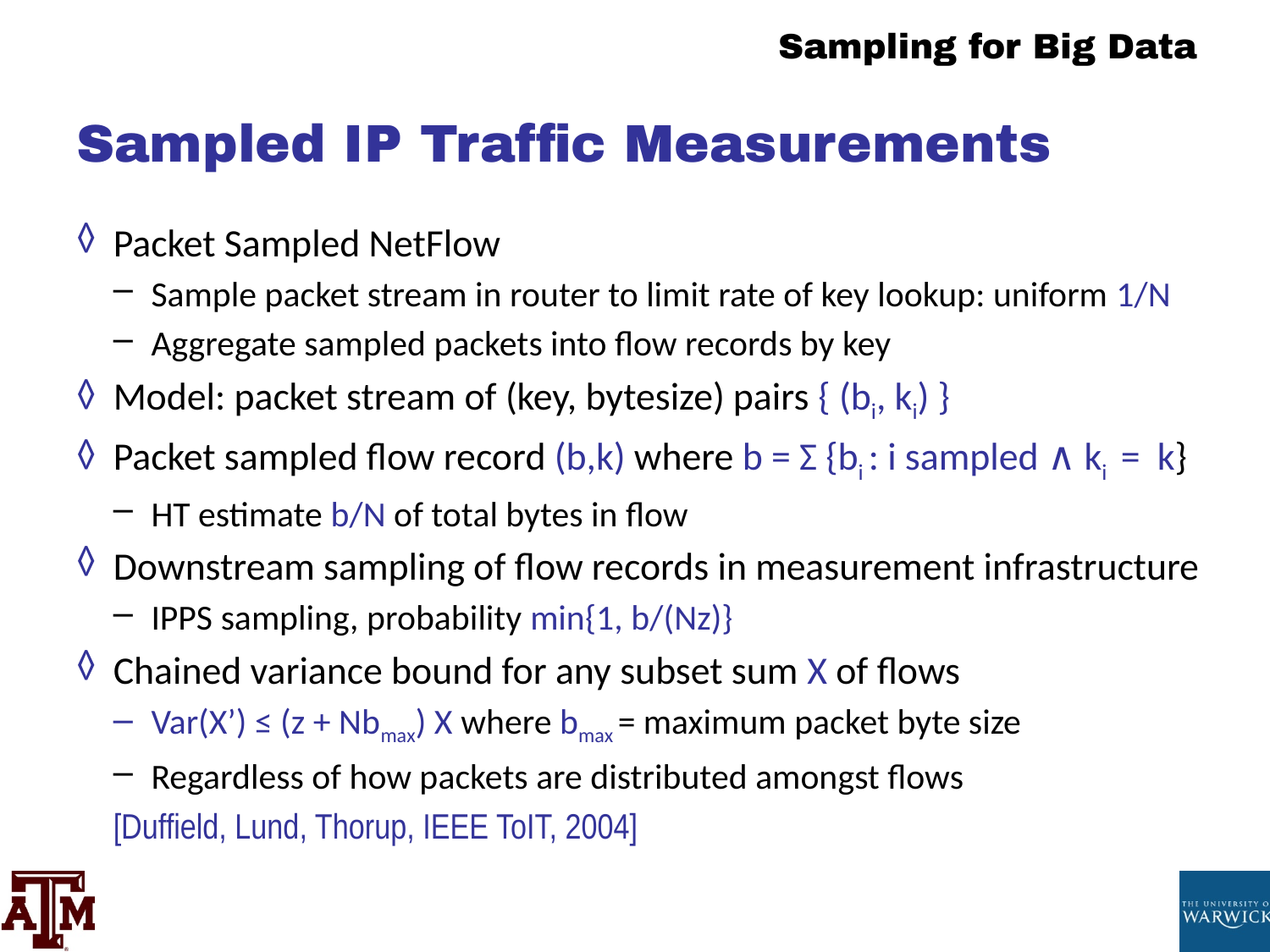

# Sampled IP Traffic Measurements
Packet Sampled NetFlow
Sample packet stream in router to limit rate of key lookup: uniform 1/N
Aggregate sampled packets into flow records by key
Model: packet stream of (key, bytesize) pairs { (bi, ki) }
Packet sampled flow record (b,k) where b = Σ {bi : i sampled ∧ ki  =  k}
HT estimate b/N of total bytes in flow
Downstream sampling of flow records in measurement infrastructure
IPPS sampling, probability min{1, b/(Nz)}
Chained variance bound for any subset sum X of flows
Var(X’) ≤ (z + Nbmax) X where bmax = maximum packet byte size
Regardless of how packets are distributed amongst flows
[Duffield, Lund, Thorup, IEEE ToIT, 2004]